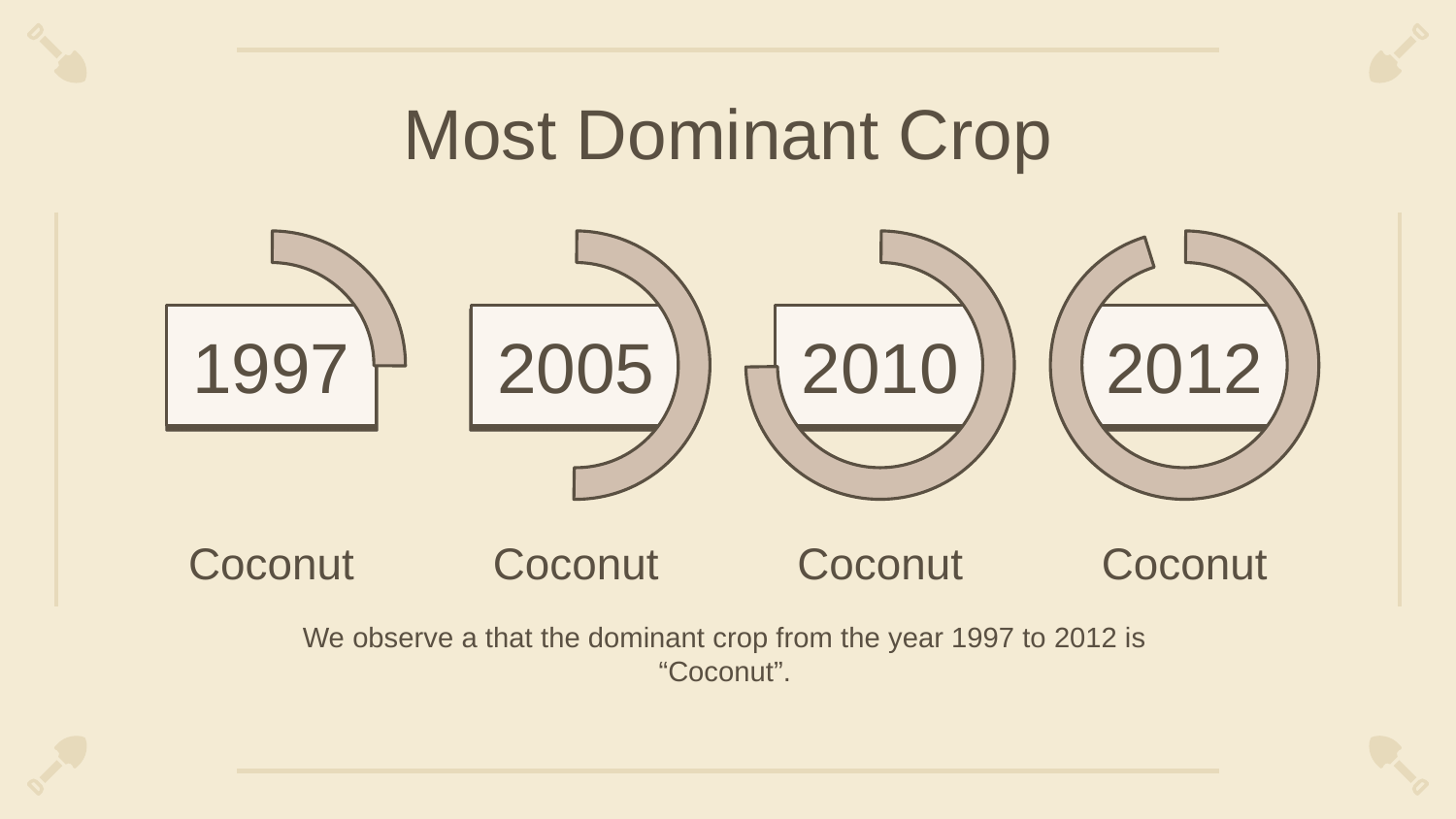

# Most Dominant Crop

1997
2005
2010
2012
Coconut
Coconut
Coconut
Coconut
We observe a that the dominant crop from the year 1997 to 2012 is “Coconut”.